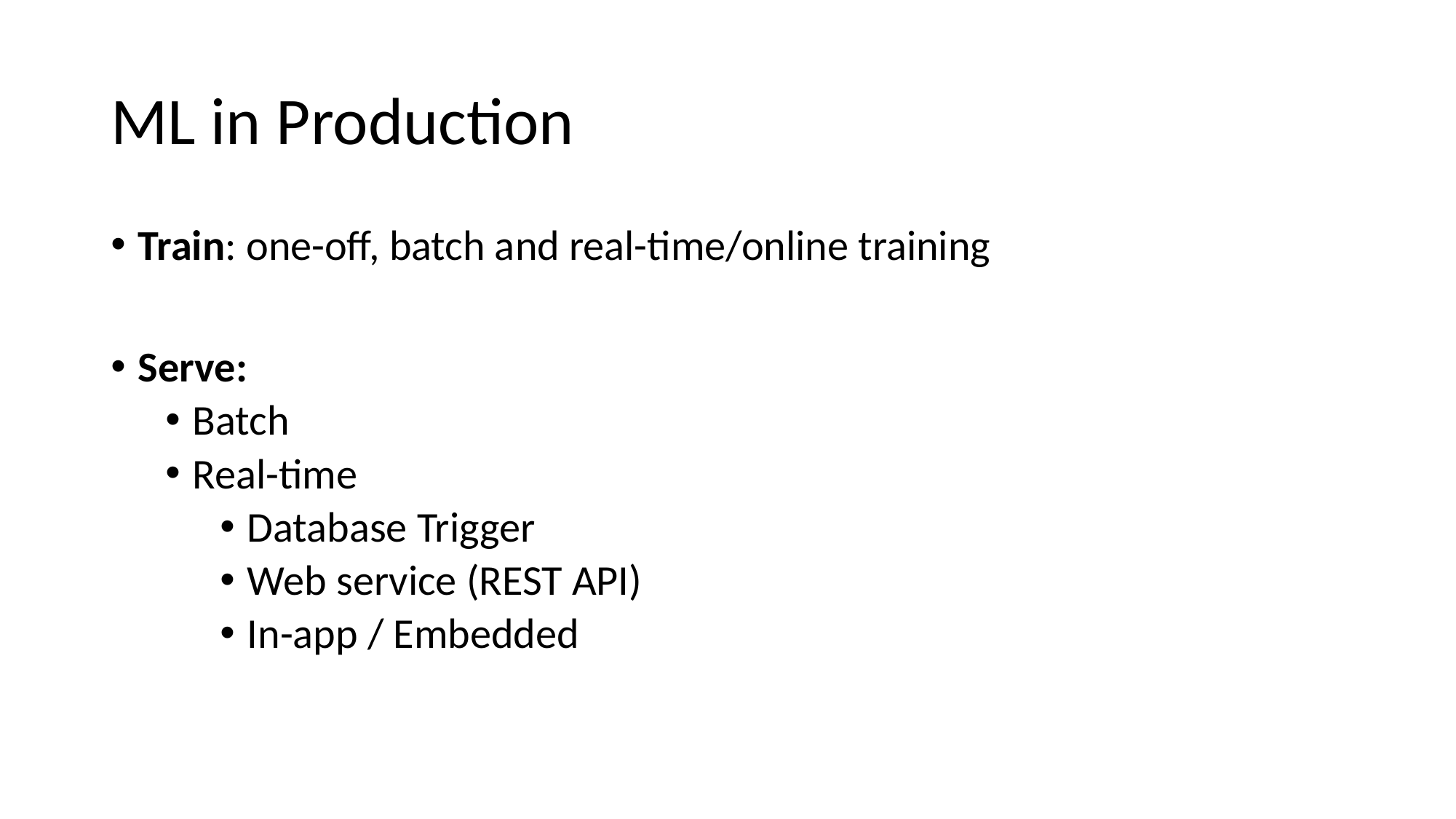

# ML in Production
Train: one-off, batch and real-time/online training

Serve:
Batch
Real-time
Database Trigger
Web service (REST API)
In-app / Embedded